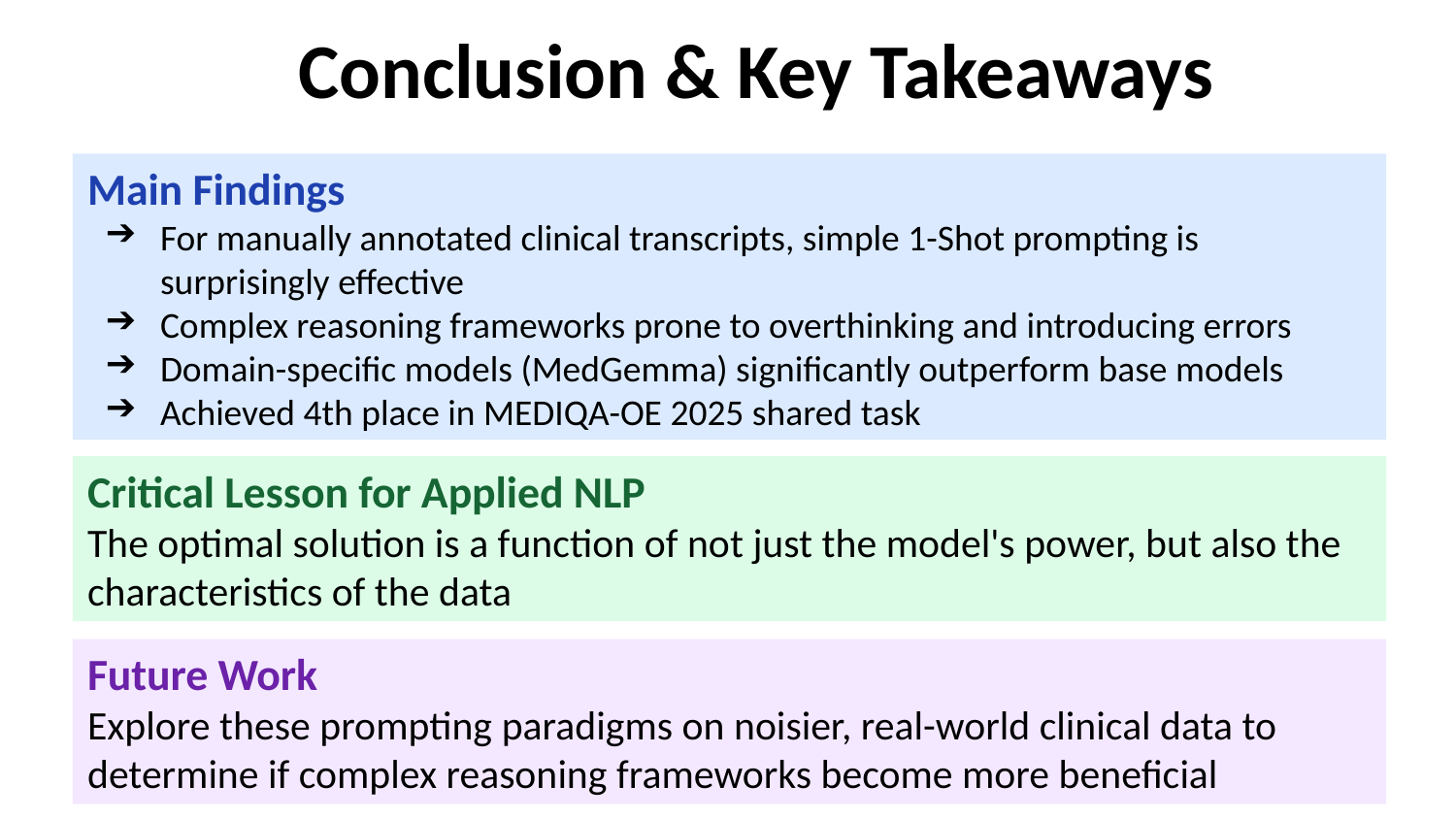

# Conclusion & Key Takeaways
Main Findings
For manually annotated clinical transcripts, simple 1-Shot prompting is surprisingly effective
Complex reasoning frameworks prone to overthinking and introducing errors
Domain-specific models (MedGemma) significantly outperform base models
Achieved 4th place in MEDIQA-OE 2025 shared task
Critical Lesson for Applied NLP
The optimal solution is a function of not just the model's power, but also the characteristics of the data
Future Work
Explore these prompting paradigms on noisier, real-world clinical data to determine if complex reasoning frameworks become more beneficial